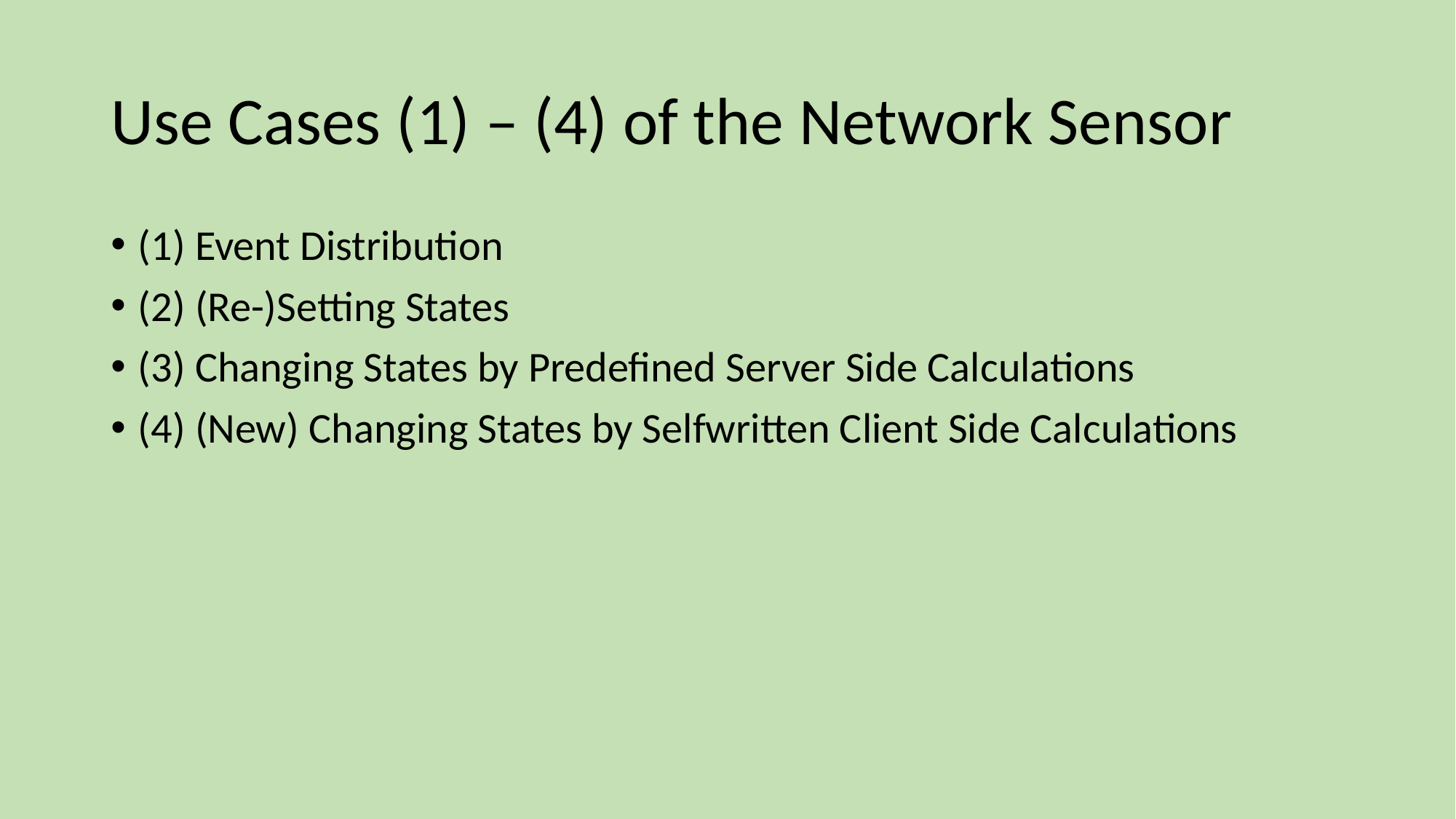

# Use Cases (1) – (4) of the Network Sensor
(1) Event Distribution
(2) (Re-)Setting States
(3) Changing States by Predefined Server Side Calculations
(4) (New) Changing States by Selfwritten Client Side Calculations